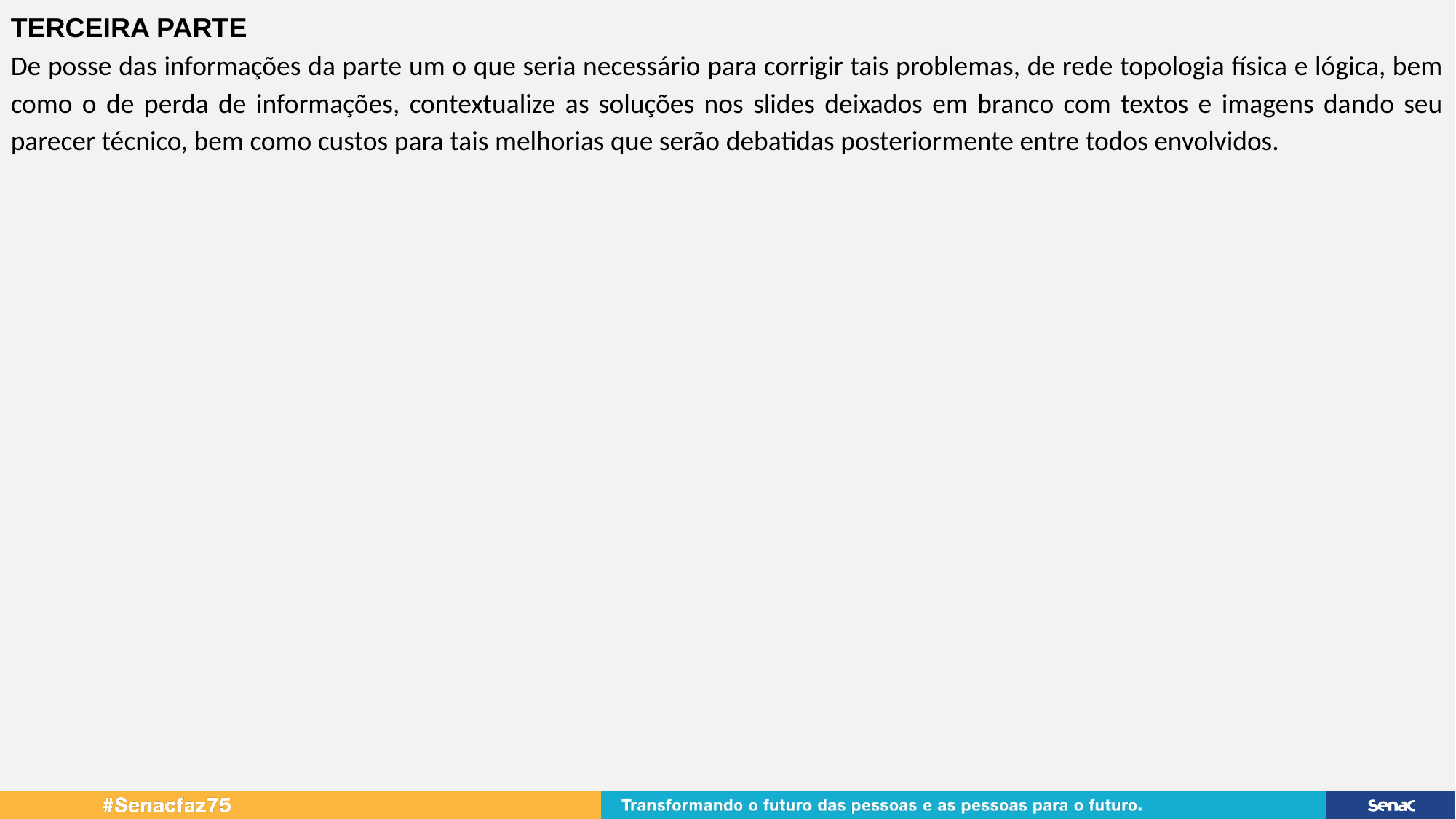

TERCEIRA PARTE
De posse das informações da parte um o que seria necessário para corrigir tais problemas, de rede topologia física e lógica, bem como o de perda de informações, contextualize as soluções nos slides deixados em branco com textos e imagens dando seu parecer técnico, bem como custos para tais melhorias que serão debatidas posteriormente entre todos envolvidos.